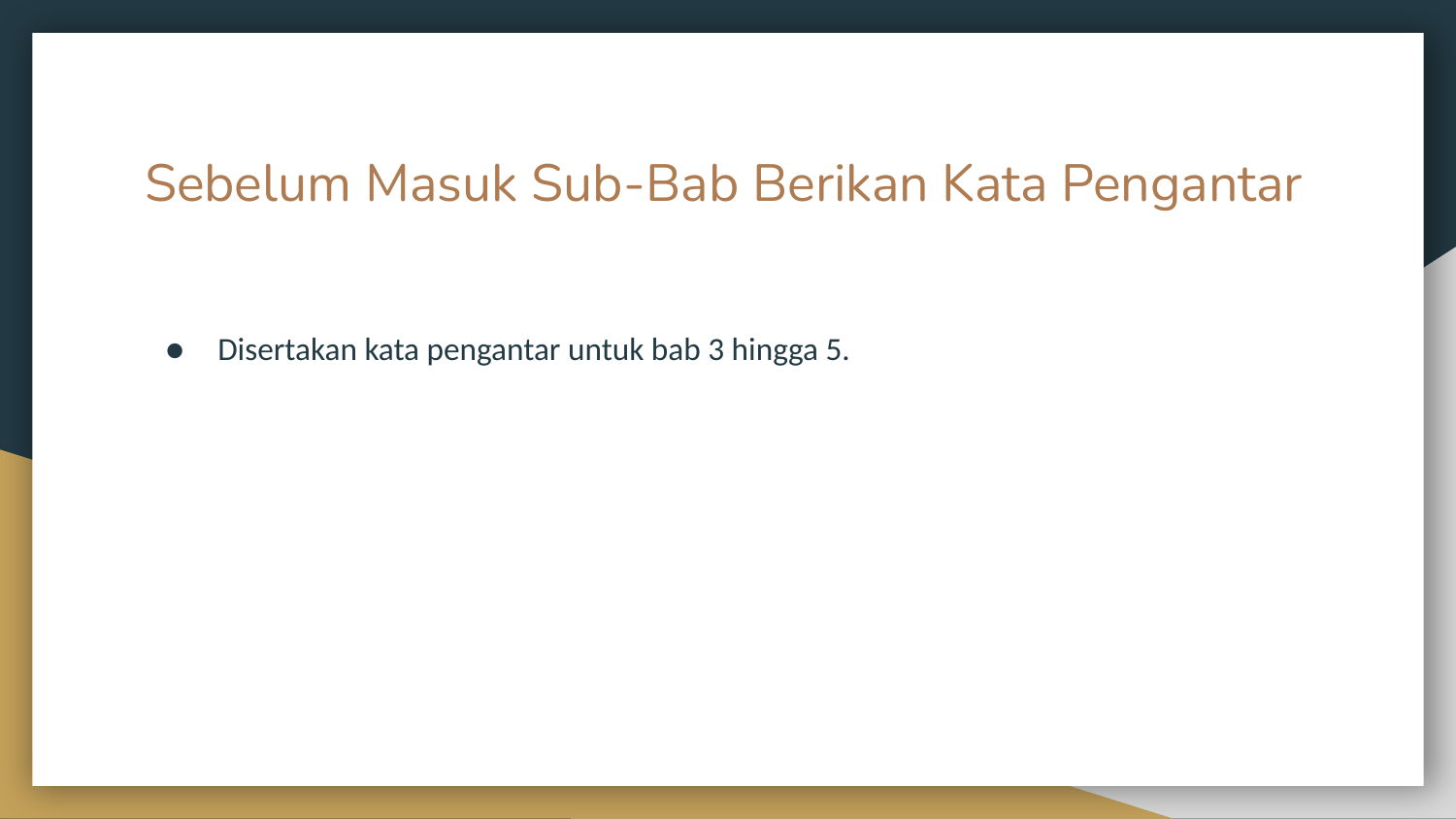

# Sebelum Masuk Sub-Bab Berikan Kata Pengantar
Disertakan kata pengantar untuk bab 3 hingga 5.